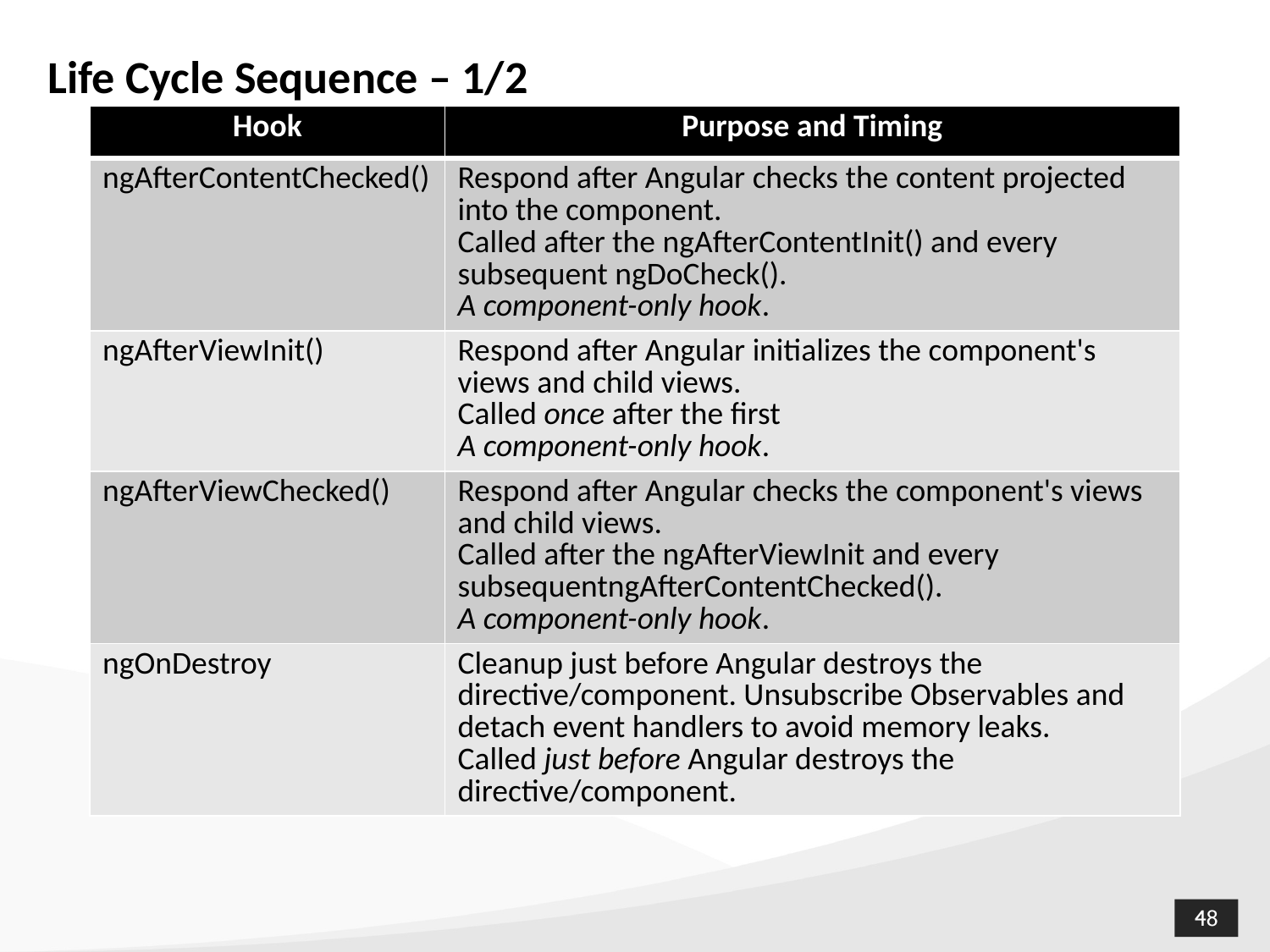

# Life Cycle Sequence – 1/2
| Hook | Purpose and Timing |
| --- | --- |
| ngAfterContentChecked() | Respond after Angular checks the content projected into the component. Called after the ngAfterContentInit() and every subsequent ngDoCheck(). A component-only hook. |
| ngAfterViewInit() | Respond after Angular initializes the component's views and child views. Called once after the first A component-only hook. |
| ngAfterViewChecked() | Respond after Angular checks the component's views and child views. Called after the ngAfterViewInit and every subsequentngAfterContentChecked(). A component-only hook. |
| ngOnDestroy | Cleanup just before Angular destroys the directive/component. Unsubscribe Observables and detach event handlers to avoid memory leaks. Called just before Angular destroys the directive/component. |